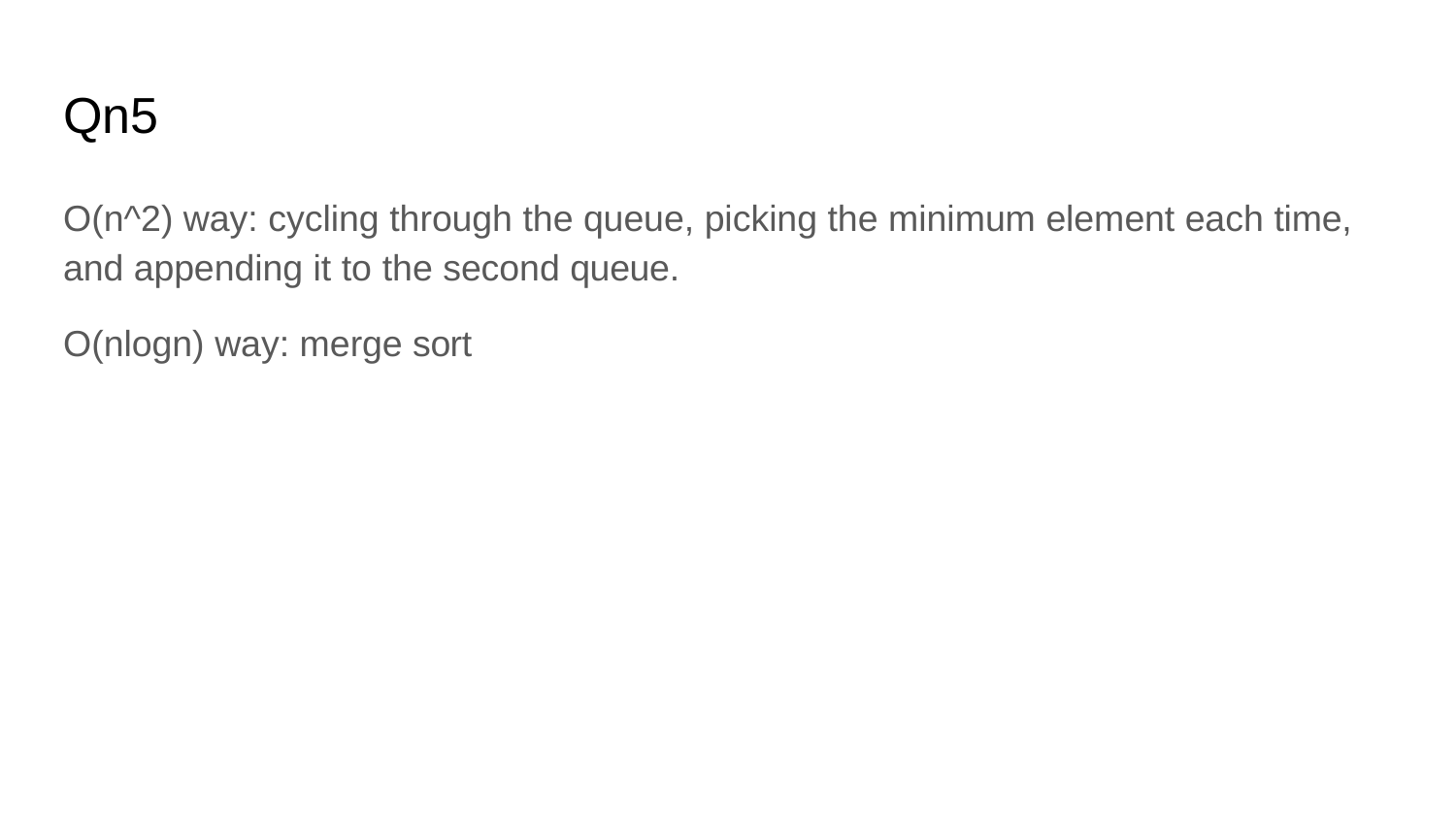

Qn5
O(n^2) way: cycling through the queue, picking the minimum element each time, and appending it to the second queue.
O(nlogn) way: merge sort